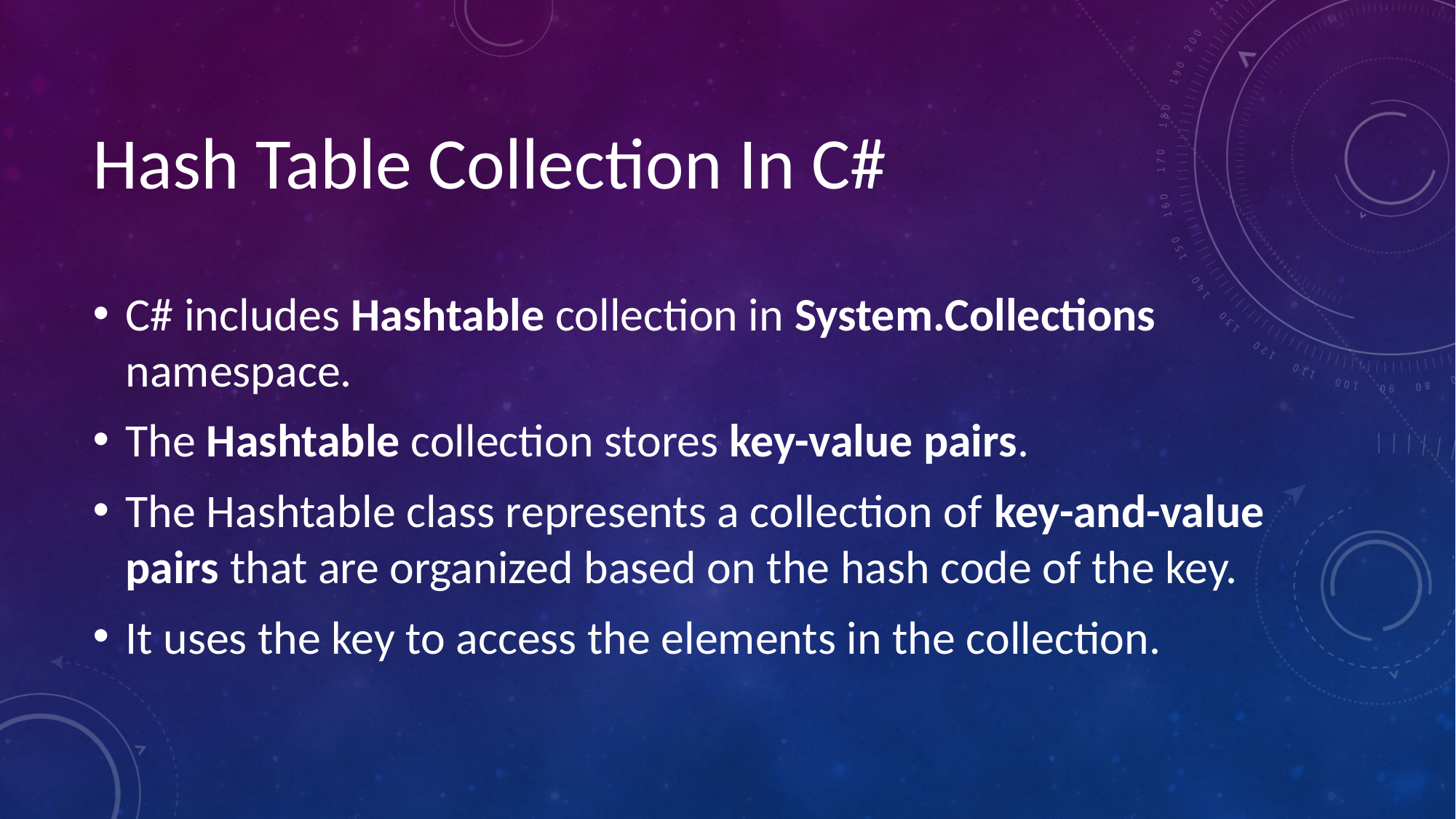

# Hash Table Collection In C#
C# includes Hashtable collection in System.Collections namespace.
The Hashtable collection stores key-value pairs.
The Hashtable class represents a collection of key-and-value pairs that are organized based on the hash code of the key.
It uses the key to access the elements in the collection.